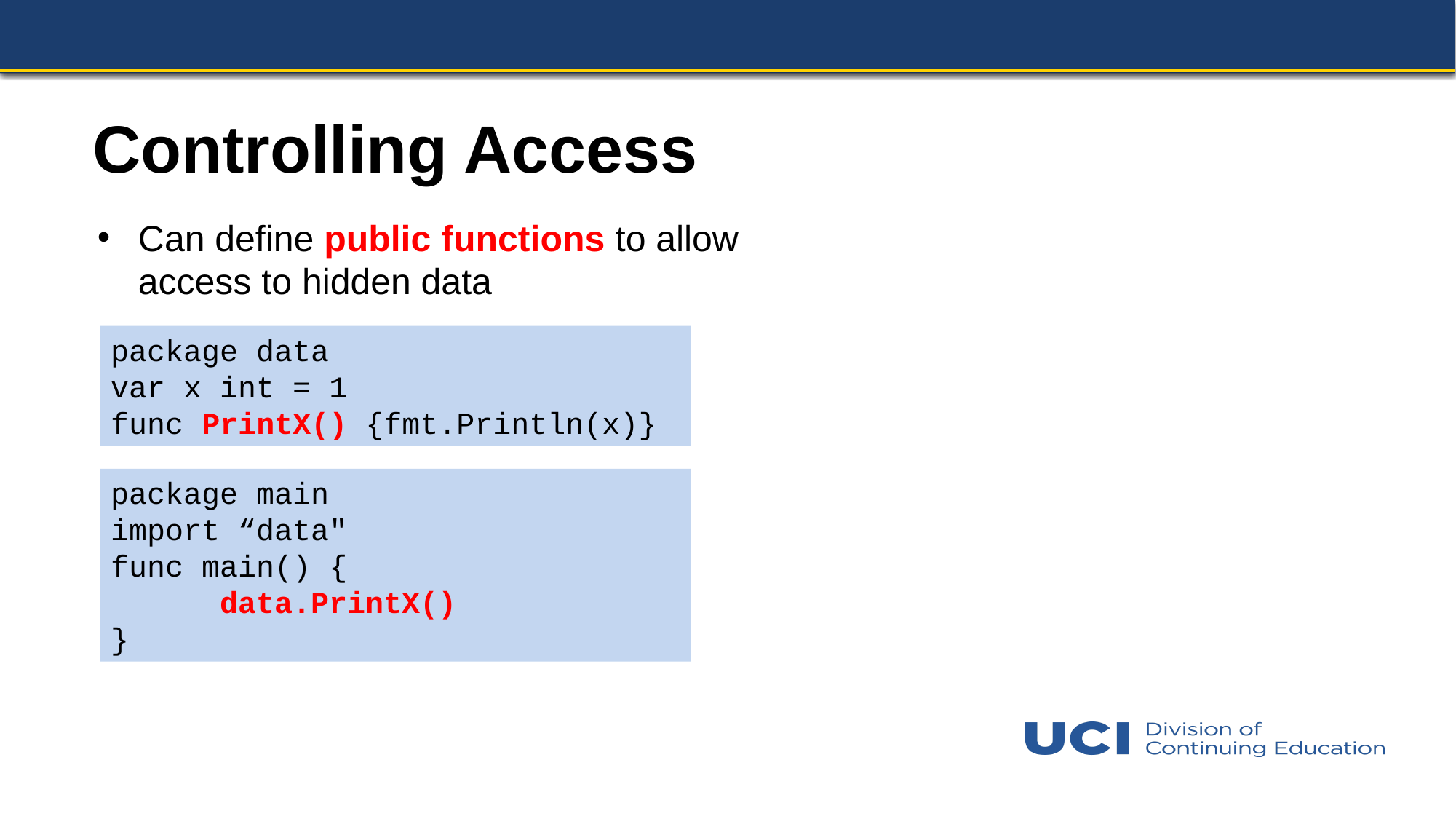

# Controlling Access
Can define public functions to allow access to hidden data
package data
var x int = 1
func PrintX() {fmt.Println(x)}
package main
import “data"
func main() {
	data.PrintX()
}